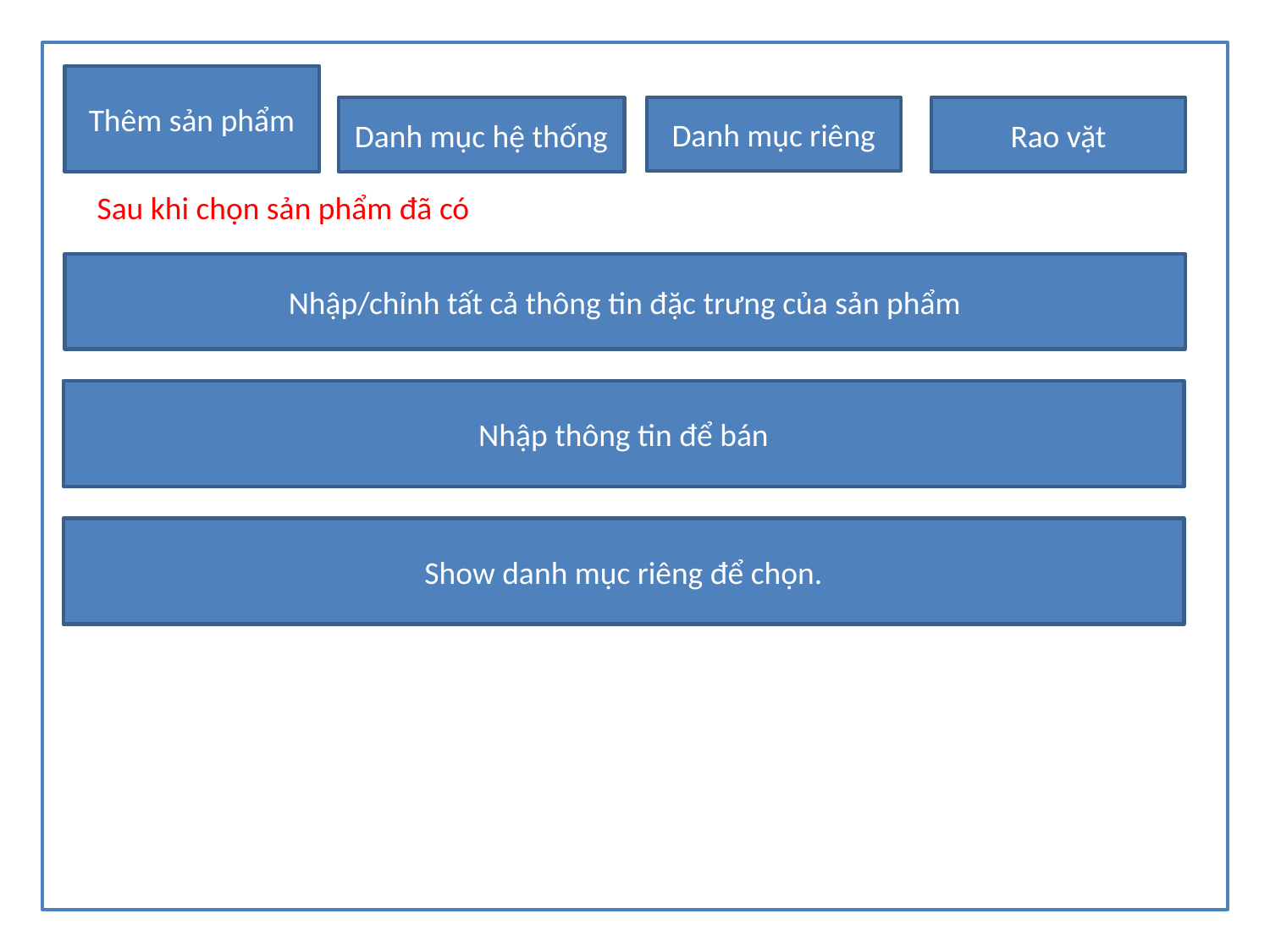

Thêm sản phẩm
Danh mục riêng
Danh mục hệ thống
Rao vặt
Sau khi chọn sản phẩm đã có
Nhập/chỉnh tất cả thông tin đặc trưng của sản phẩm
#
Nhập thông tin để bán
Show danh mục riêng để chọn.